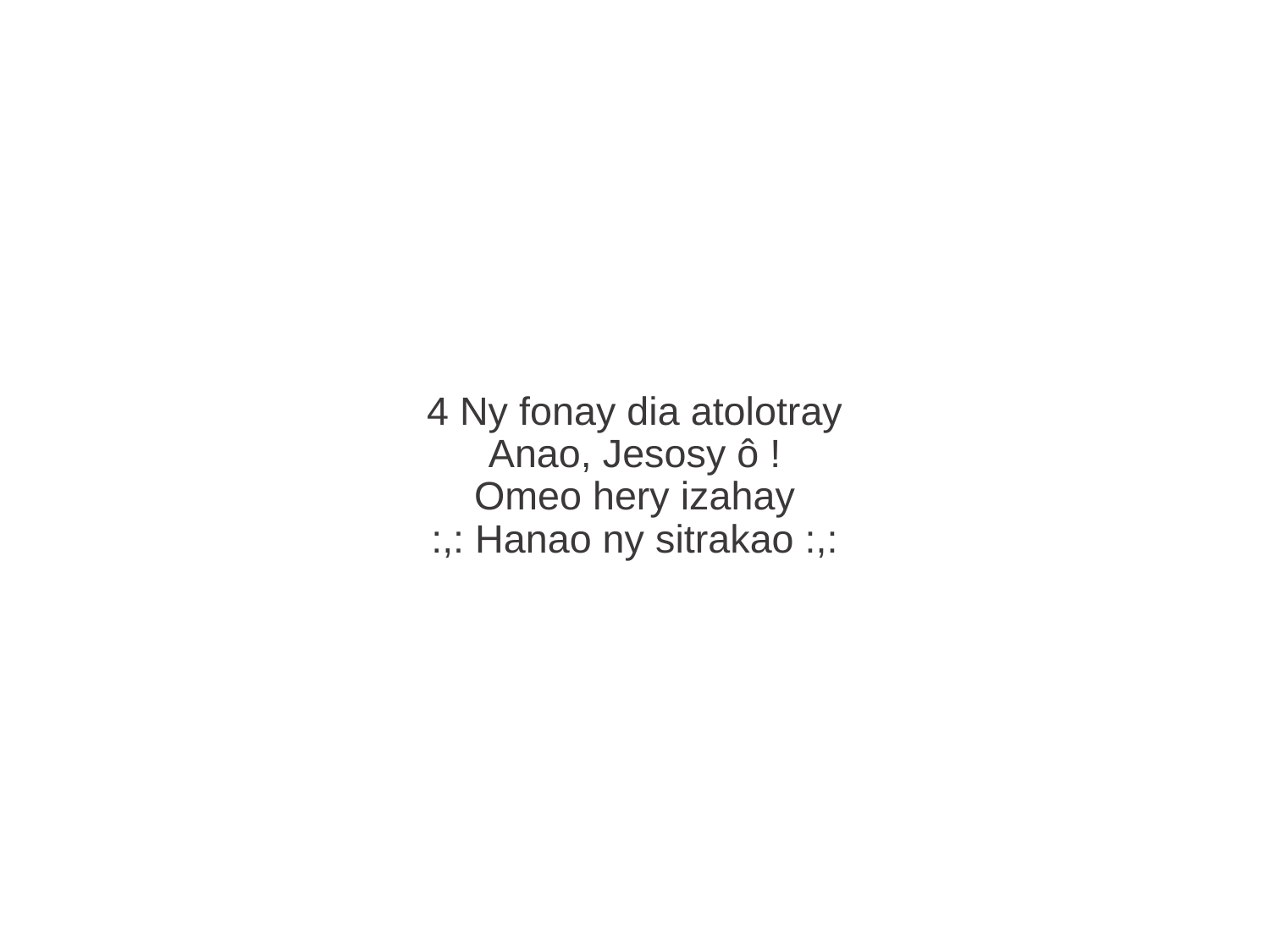

4 Ny fonay dia atolotray
Anao, Jesosy ô !
Omeo hery izahay
:,: Hanao ny sitrakao :,: